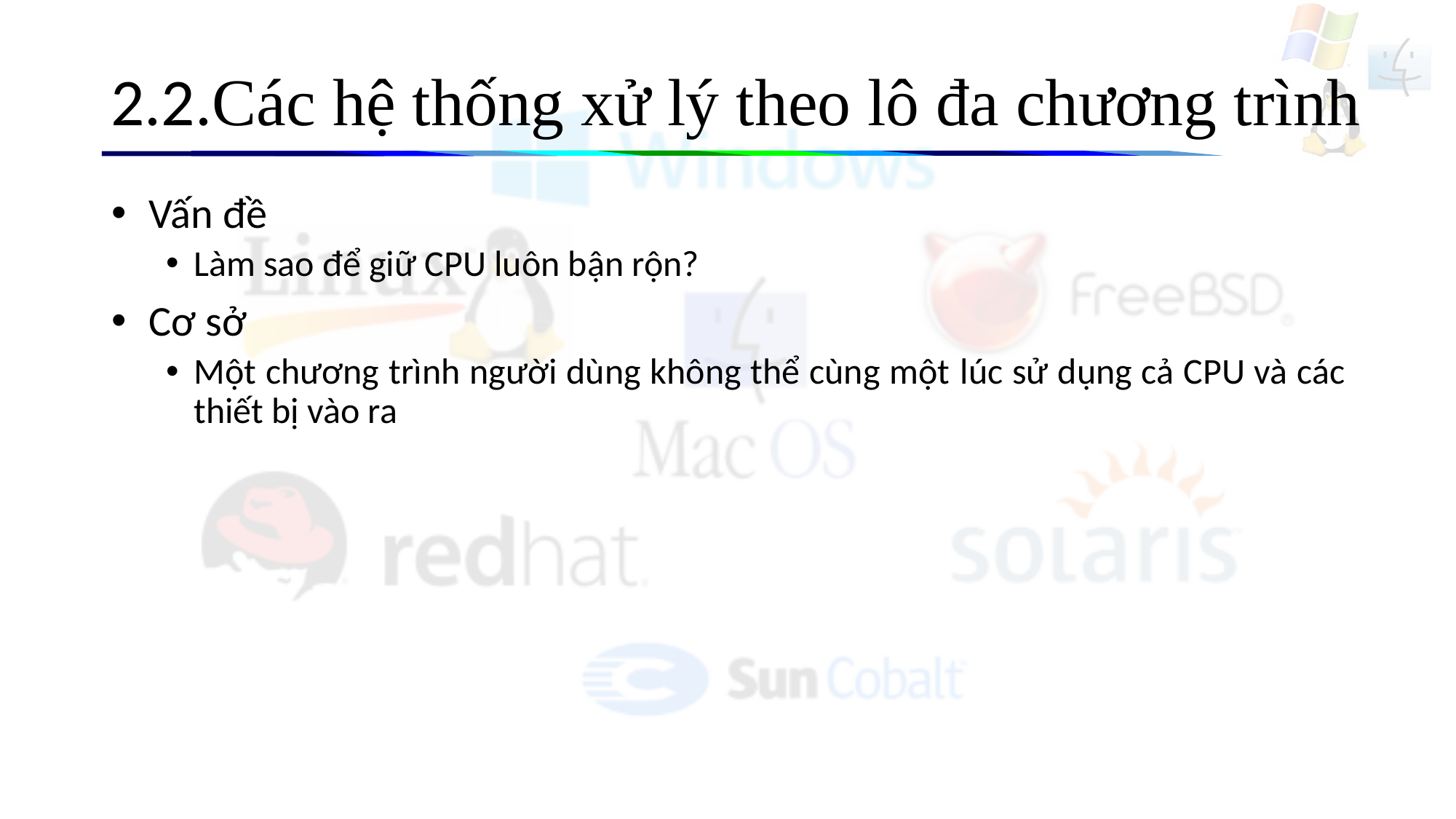

# 2.2.Các hệ thống xử lý theo lô đa chương trình
 Vấn đề
Làm sao để giữ CPU luôn bận rộn?
 Cơ sở
Một chương trình người dùng không thể cùng một lúc sử dụng cả CPU và các thiết bị vào ra